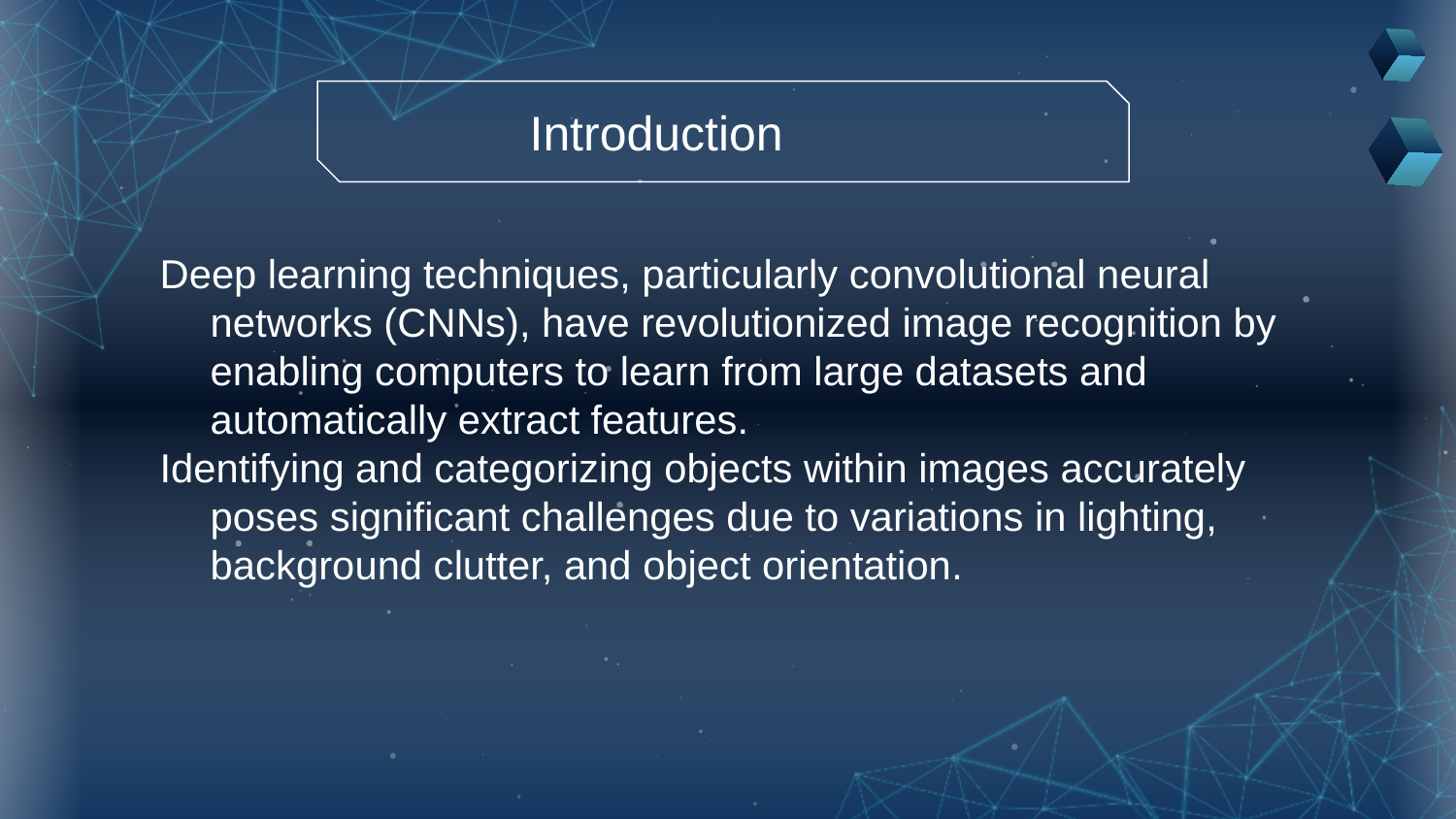

# Introduction

Deep learning techniques, particularly convolutional neural networks (CNNs), have revolutionized image recognition by enabling computers to learn from large datasets and automatically extract features.
Identifying and categorizing objects within images accurately poses significant challenges due to variations in lighting, background clutter, and object orientation.